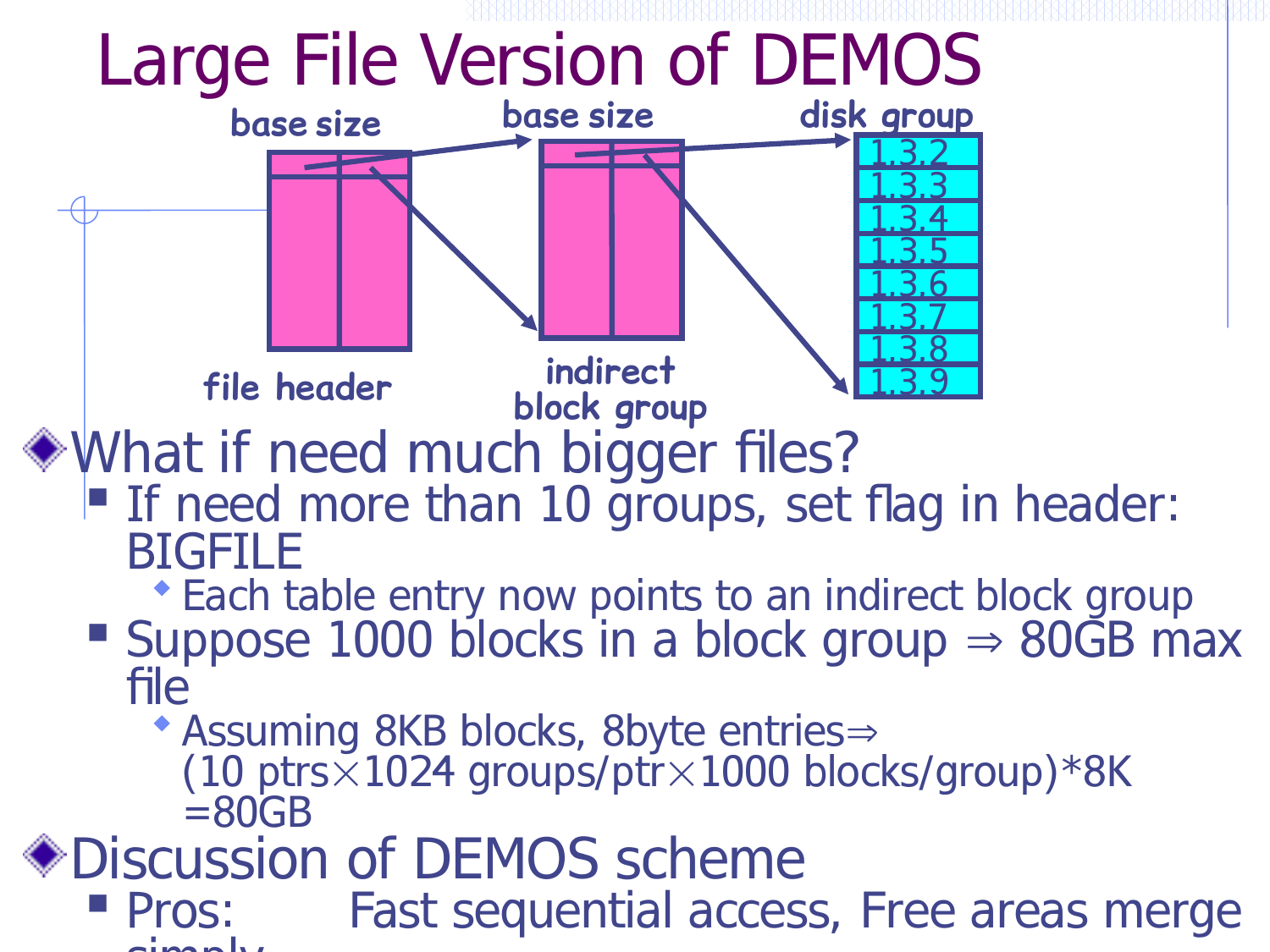

# Large File Version of DEMOS
base
size
disk group
base
size
1,3,2
1,3,3
1,3,4
1,3,5
1,3,6
1,3,7
1,3,8
1,3,9

indirect
block group
file header
What if need much bigger files?
If need more than 10 groups, set flag in header: BIGFILE
Each table entry now points to an indirect block group
Suppose 1000 blocks in a block group ⇒ 80GB max file
Assuming 8KB blocks, 8byte entries⇒
(10 ptrs×1024 groups/ptr×1000 blocks/group)*8K =80GB
Discussion of DEMOS scheme
Pros:	Fast sequential access, Free areas merge simply
	Easy to find free block groups (when disk not full)
Cons:	Disk full ⇒ No long runs of blocks (fragmentation), 	so high overhead allocation/access
Full disk ⇒ worst of 4.1BSD (lots of seeks) with worst of continuous allocation (lots of recompaction needed)